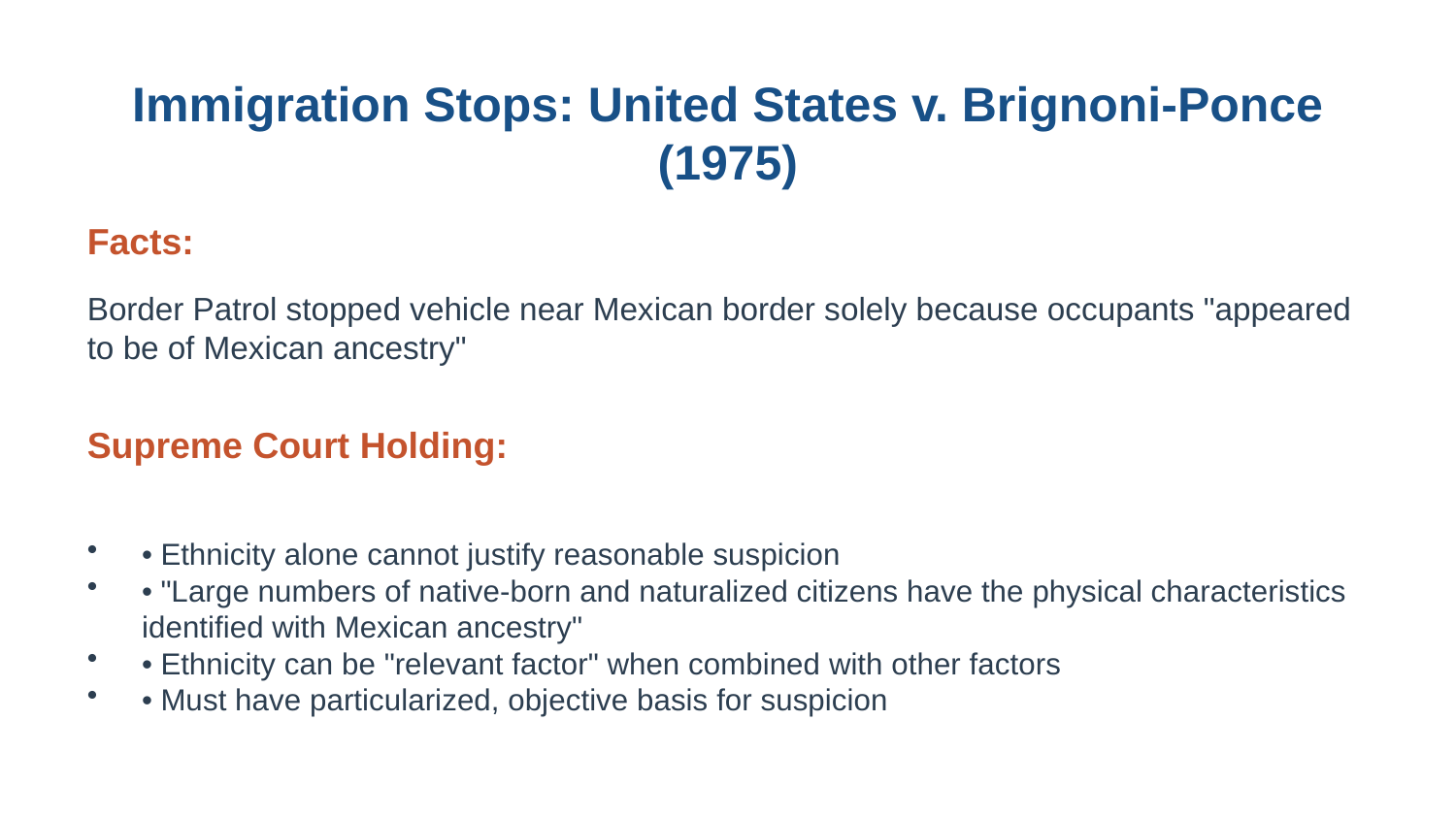

Immigration Stops: United States v. Brignoni-Ponce (1975)
Facts:
Border Patrol stopped vehicle near Mexican border solely because occupants "appeared to be of Mexican ancestry"
Supreme Court Holding:
• Ethnicity alone cannot justify reasonable suspicion
• "Large numbers of native-born and naturalized citizens have the physical characteristics identified with Mexican ancestry"
• Ethnicity can be "relevant factor" when combined with other factors
• Must have particularized, objective basis for suspicion